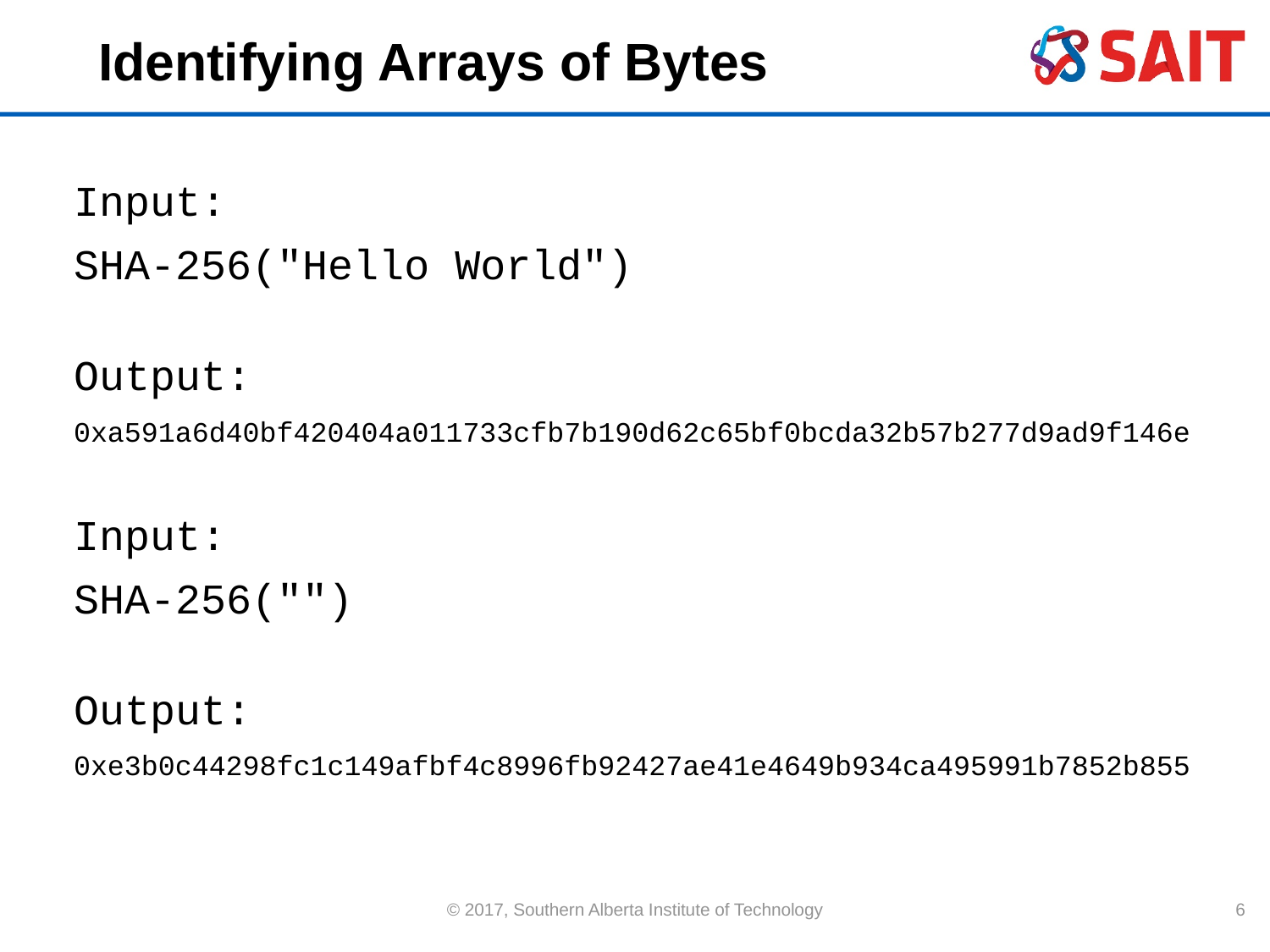

# Identifying Arrays of Bytes
Input:
SHA-256("Hello World")

Output:
0xa591a6d40bf420404a011733cfb7b190d62c65bf0bcda32b57b277d9ad9f146e

Input:
SHA-256("")

Output:
0xe3b0c44298fc1c149afbf4c8996fb92427ae41e4649b934ca495991b7852b855